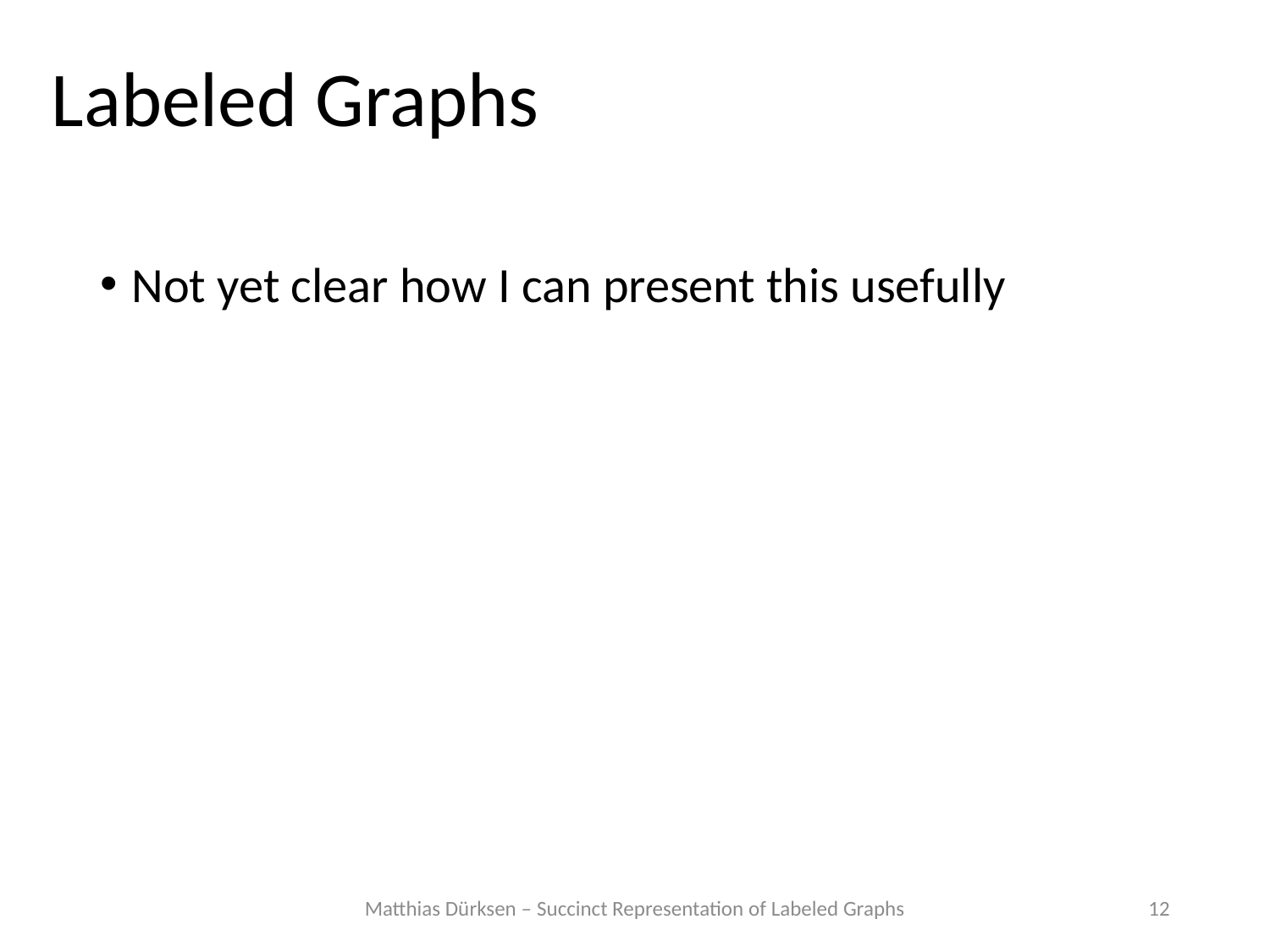

# Labeled Graphs
Not yet clear how I can present this usefully

Matthias Dürksen – Succinct Representation of Labeled Graphs
12